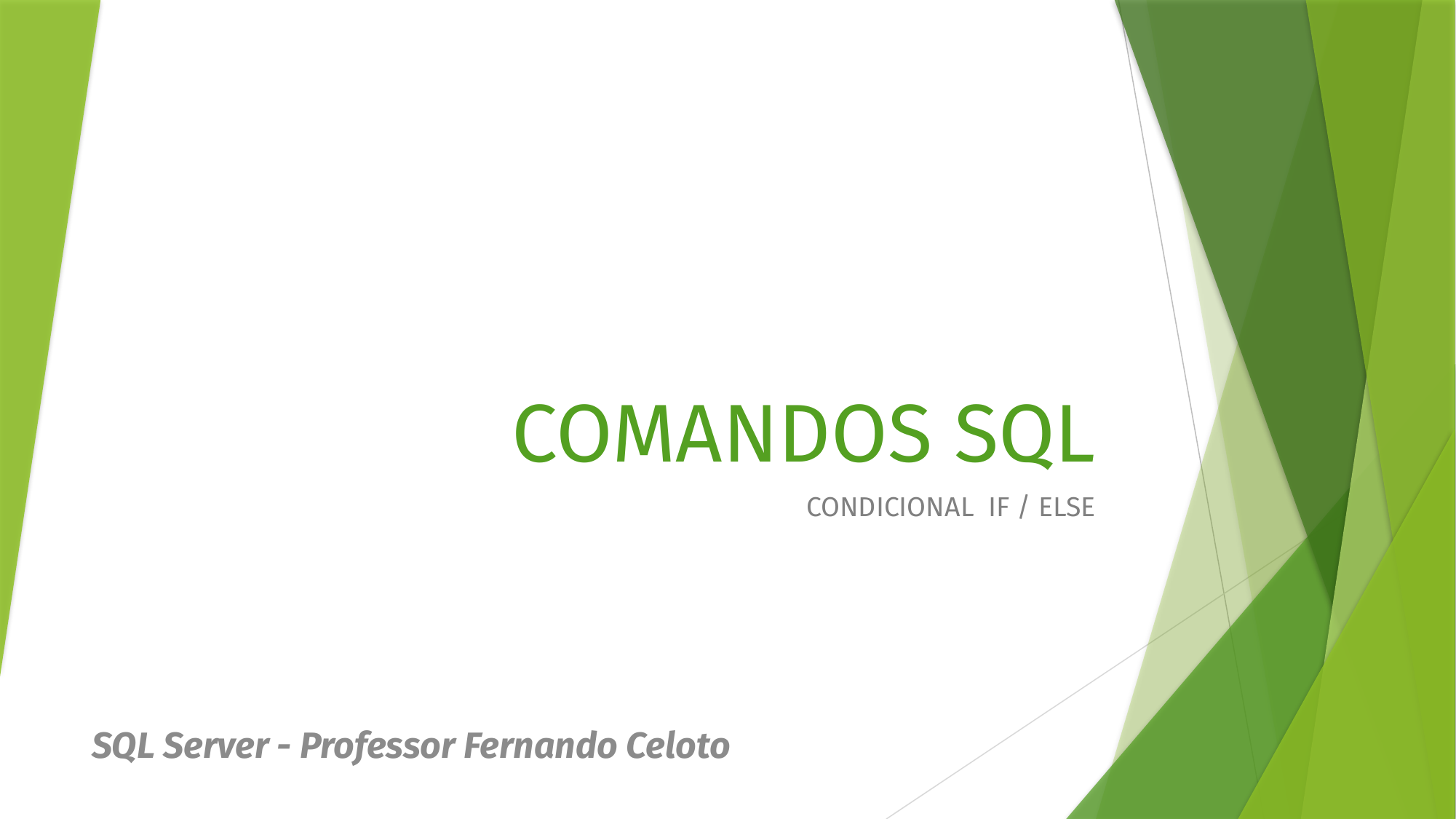

# COMANDOS SQL
CONDICIONAL  IF / ELSE

SQL Server - Professor Fernando Celoto